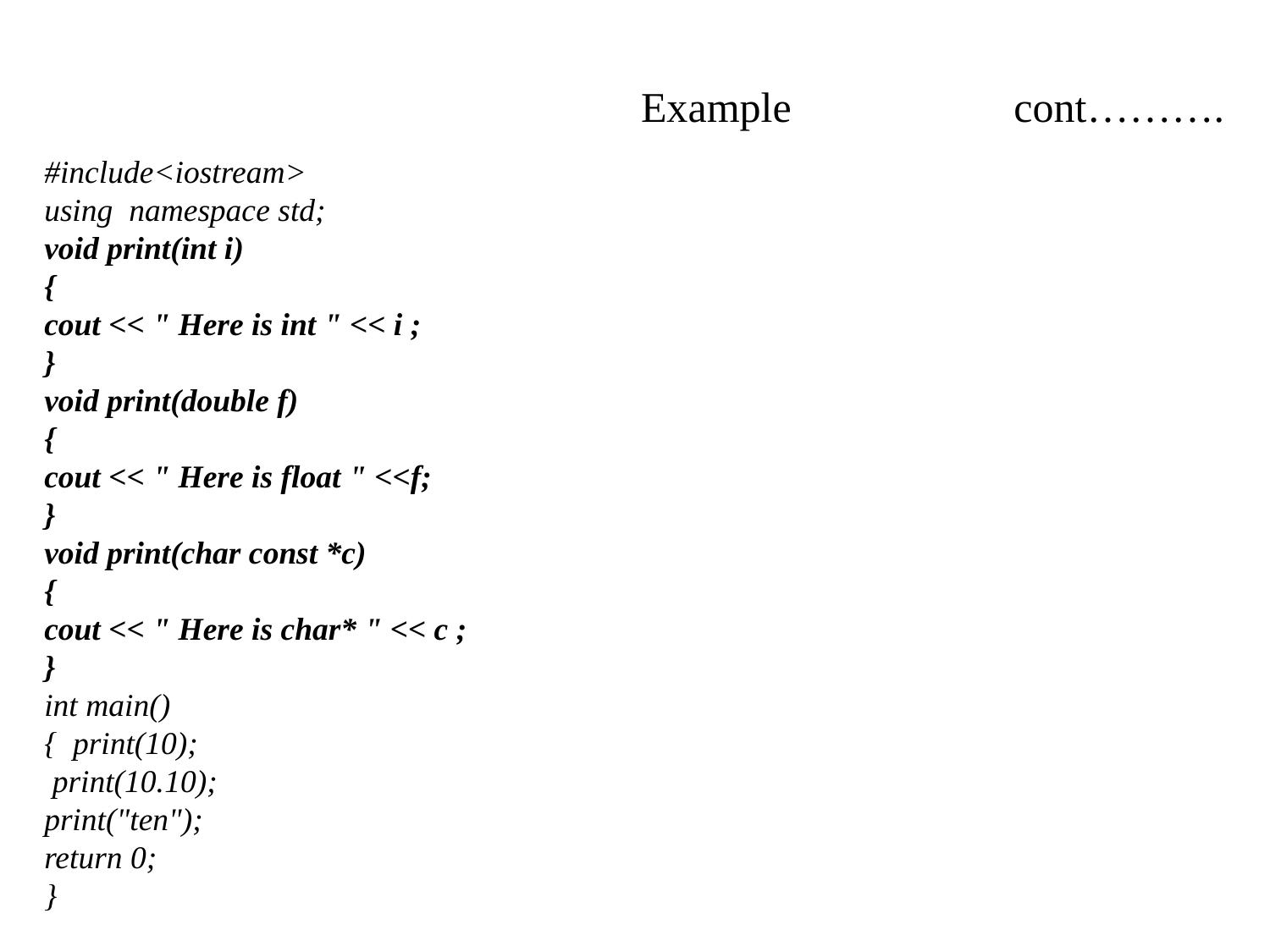

#
Example                     cont……….
#include<iostream>
using  namespace std;
void print(int i)
{
cout << " Here is int " << i ;
}
void print(double f)
{
cout << " Here is float " <<f;
}
void print(char const *c)
{
cout << " Here is char* " << c ;
}
int main()
{  print(10);
 print(10.10);
print("ten");
return 0;
}